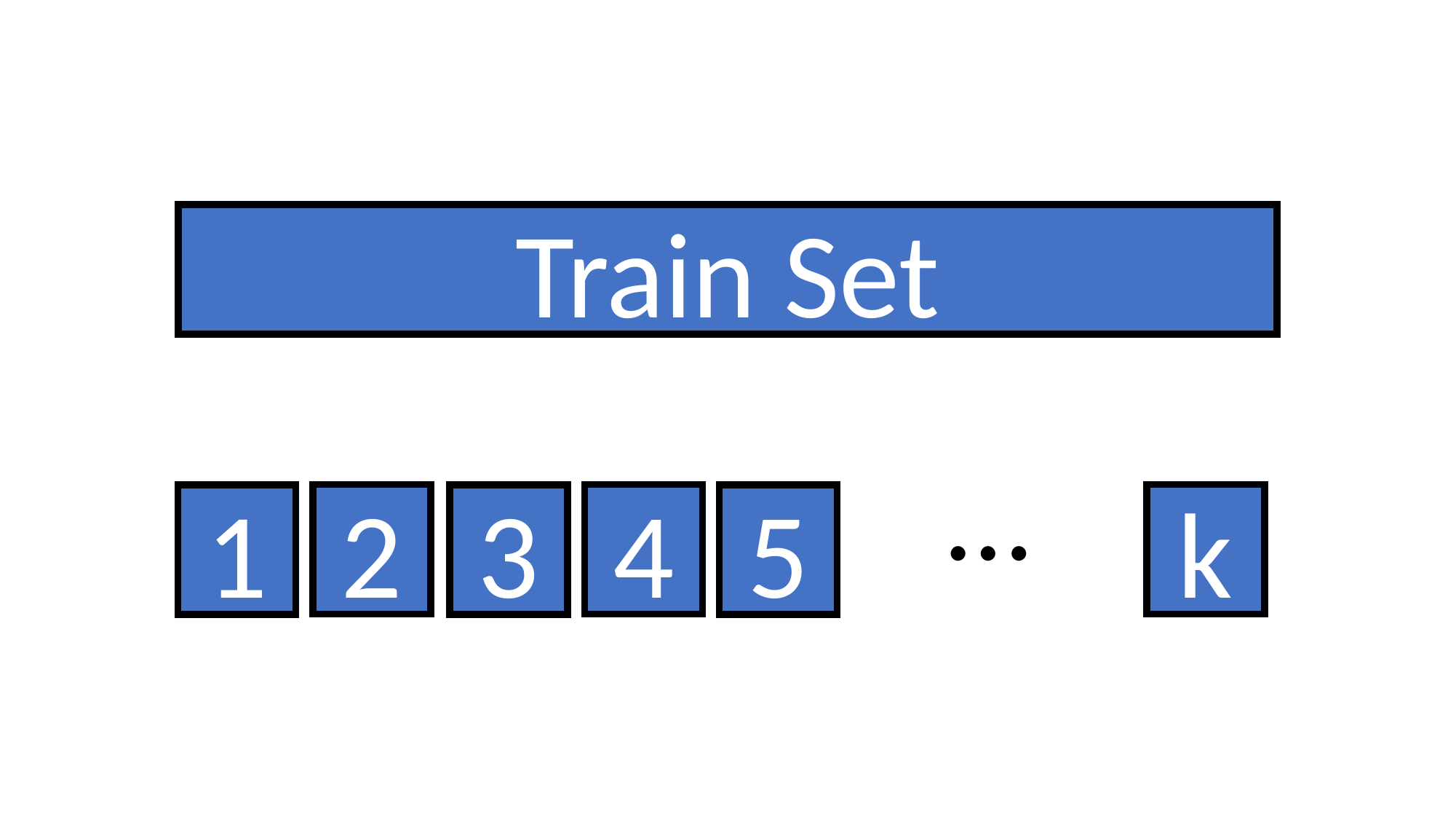

Train Set
…
2
4
k
1
3
5